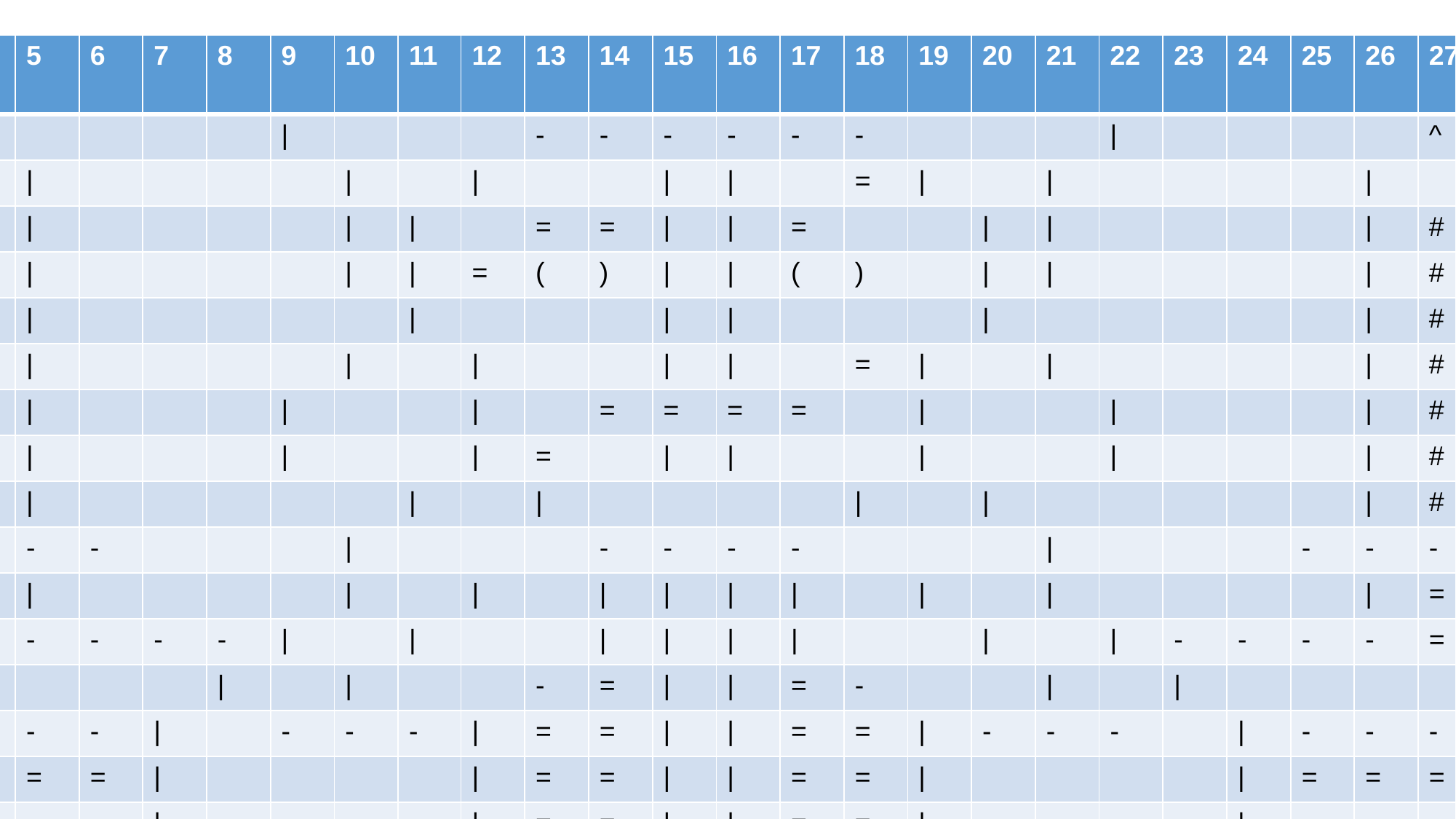

|  | 1 | 2 | 3 | 4 | 5 | 6 | 7 | 8 | 9 | 10 | 11 | 12 | 13 | 14 | 15 | 16 | 17 | 18 | 19 | 20 | 21 | 22 | 23 | 24 | 25 | 26 | 27 | 28 | 29 | 30 |
| --- | --- | --- | --- | --- | --- | --- | --- | --- | --- | --- | --- | --- | --- | --- | --- | --- | --- | --- | --- | --- | --- | --- | --- | --- | --- | --- | --- | --- | --- | --- |
| 1 |  |  |  | ^ |  |  |  |  | | |  |  |  | - | - | - | - | - | - |  |  |  | | |  |  |  |  | ^ |  |  |  |
| 2 |  |  | /33 |  | | |  |  |  |  | | |  | | |  |  | | | | |  | = | | |  | | |  |  |  |  | | |  | | |  |  |
| 3 |  |  | | | # | | |  |  |  |  | | | | |  | = | = | | | | | = |  |  | | | | |  |  |  |  | | | # | | |  |  |
| 4 |  |  | | | # | | |  |  |  |  | | | | | = | ( | ) | | | | | ( | ) |  | | | | |  |  |  |  | | | # | | |  |  |
| 5 |  |  | | | # | | |  |  |  |  |  | | |  |  |  | | | | |  |  |  | | |  |  |  |  |  | | | # | | |  |  |
| 6 |  |  | | | # | | |  |  |  |  | | |  | | |  |  | | | | |  | = | | |  | | |  |  |  |  | | | # | | |  |  |
| 7 |  |  | | | # | | |  |  |  | | |  |  | | |  | = | = | = | = |  | | |  |  | | |  |  |  | | | # | | |  |  |
| 8 |  |  | | | # | | |  |  |  | | |  |  | | | = |  | | | | |  |  | | |  |  | | |  |  |  | | | # | | |  |  |
| 9 |  |  | | | # | | |  |  |  |  |  | | |  | | |  |  |  |  | | |  | | |  |  |  |  |  | | | # | | |  |  |
| 10 | - | - | - | - | - | - |  |  |  | | |  |  |  | - | - | - | - |  |  |  | | |  |  |  | - | - | - | - | - | - |
| 11 |  | | | = | = | | |  |  |  |  | | |  | | |  | | | | | | | | |  | | |  | | |  |  |  |  | | | = | = | | |  |
| 12 |  | | | = | = | - | - | - | - | | |  | | |  |  | | | | | | | | |  |  | | |  | | | - | - | - | - | = | = | | |  |
| 13 |  | | | = |  |  |  |  | | |  | | |  |  | - | = | | | | | = | - |  |  | | |  | | |  |  |  |  | = | | |  |
| 14 |  | | | - | - | - | - | | |  | - | - | - | | | = | = | | | | | = | = | | | - | - | - |  | | | - | - | - | - | | |  |
| 15 |  |  | = | = | = | = | | |  |  |  |  | | | = | = | | | | | = | = | | |  |  |  |  | | | = | = | = | = |  |  |
| 16 |  |  | ^ |  |  |  | | |  |  |  |  | | | = | = | | | | | = | = | | |  |  |  |  | | |  |  |  | ^ |  |  |
| 17 |  | / | | |  |  |  |  | | | - | - | - | | | - | - | | | | | - | - | | | - | - | - | | |  |  |  |  | | | ) |  |
| 18 |  | | | | |  |  |  | | |  |  |  |  | | | - | - | - | - | - | - | | |  |  |  |  | | |  |  |  | | | | |  |
| 19 |  | | | | |  |  | | |  |  |  |  | | |  |  |  |  |  |  |  |  | | |  |  |  |  | | |  |  | | | | |  |
| 20 |  | | | | |  | | |  |  |  | | | | |  |  |  |  |  |  |  |  |  |  | | | | |  |  |  | | |  | | | | |  |
| 21 |  | | | | |  | | |  |  | | |  | | |  |  |  |  |  |  |  |  |  |  | | |  | | |  |  | | |  | | | | |  |
| 22 | - | - | - | - |  |  | | |  |  | | |  |  |  | - | - | - | - |  |  |  | | |  |  | | |  |  | - | - | - | - |
| 23 | | | = | = | | |  |  | | |  | - | - |  |  | | |  |  |  |  | | |  |  | - | - |  | | |  |  |  | = | = | | |
| 24 | | | = | = |  |  | | |  | | |  |  |  |  | | |  |  |  |  | | |  |  |  |  | | |  | | |  |  | = | = | | |
| 25 | | | = |  |  | | |  |  | | |  |  |  | | |  |  |  |  |  |  | | |  |  |  | | |  |  | | |  |  | = | | |
| 26 |  | = | = | = |  |  | | |  |  |  |  | | |  |  |  |  |  |  | | |  |  |  |  | | |  |  | = | = | = |  |
| 27 |  |  |  |  |  |  | | |  |  |  | | |  |  |  |  |  |  |  |  | | |  |  |  | | |  |  |  |  |  |  |
| 28 |  |  |  |  |  |  | | |  |  |  | | |  |  |  |  |  |  |  |  | | |  |  |  | | |  |  |  |  |  |  |
| 29 |  |  |  |  |  |  | | |  |  |  | | |  |  |  |  |  |  |  |  | | |  |  |  | | |  |  |  |  |  |  |
| 30 |  |  |  |  |  |  | - | - | - | - | - |  |  |  |  |  |  |  |  | - | - | - | - | - |  |  |  |  |  |  |